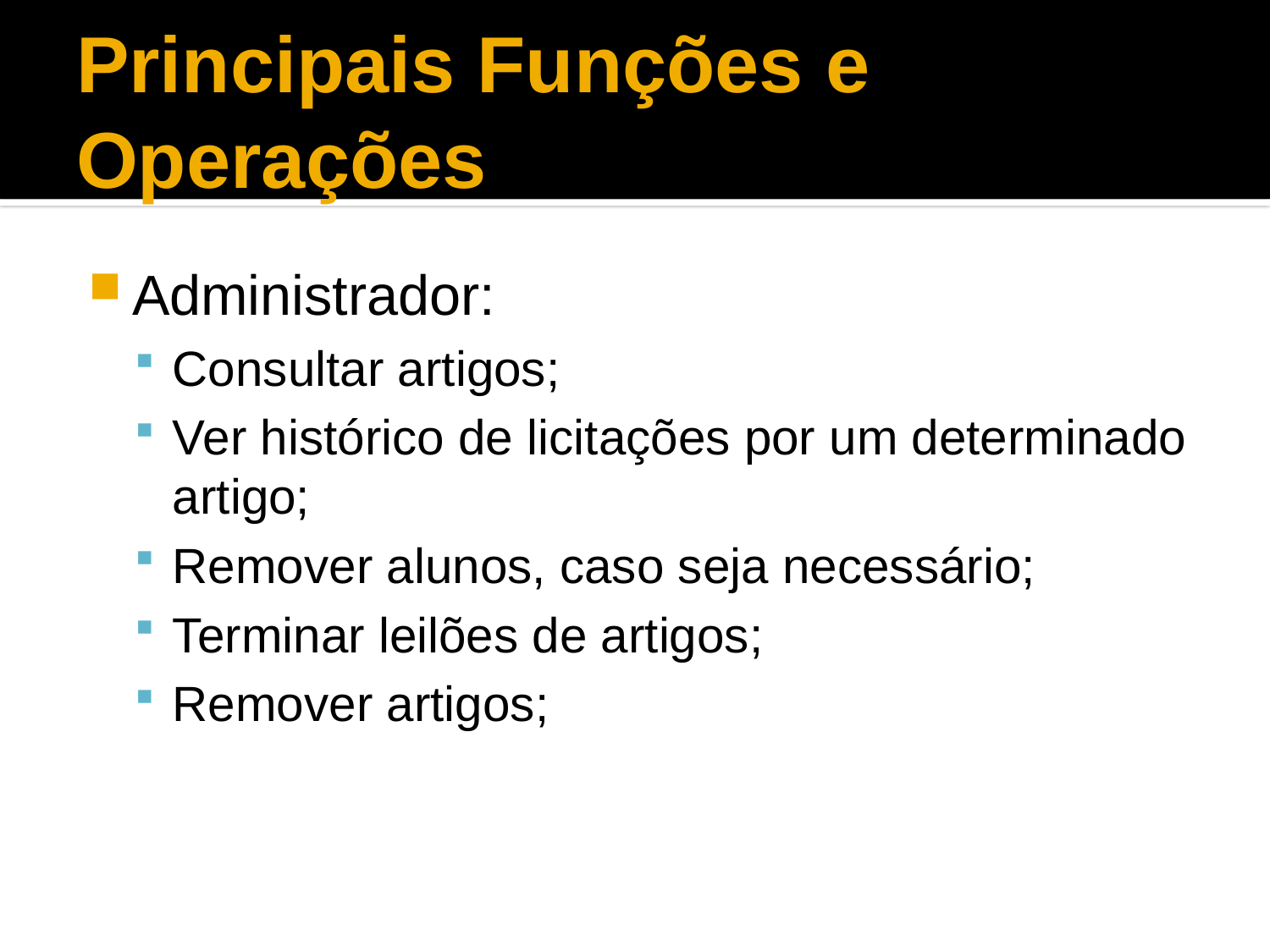

# Principais Funções e Operações
Administrador:
Consultar artigos;
Ver histórico de licitações por um determinado artigo;
Remover alunos, caso seja necessário;
Terminar leilões de artigos;
Remover artigos;